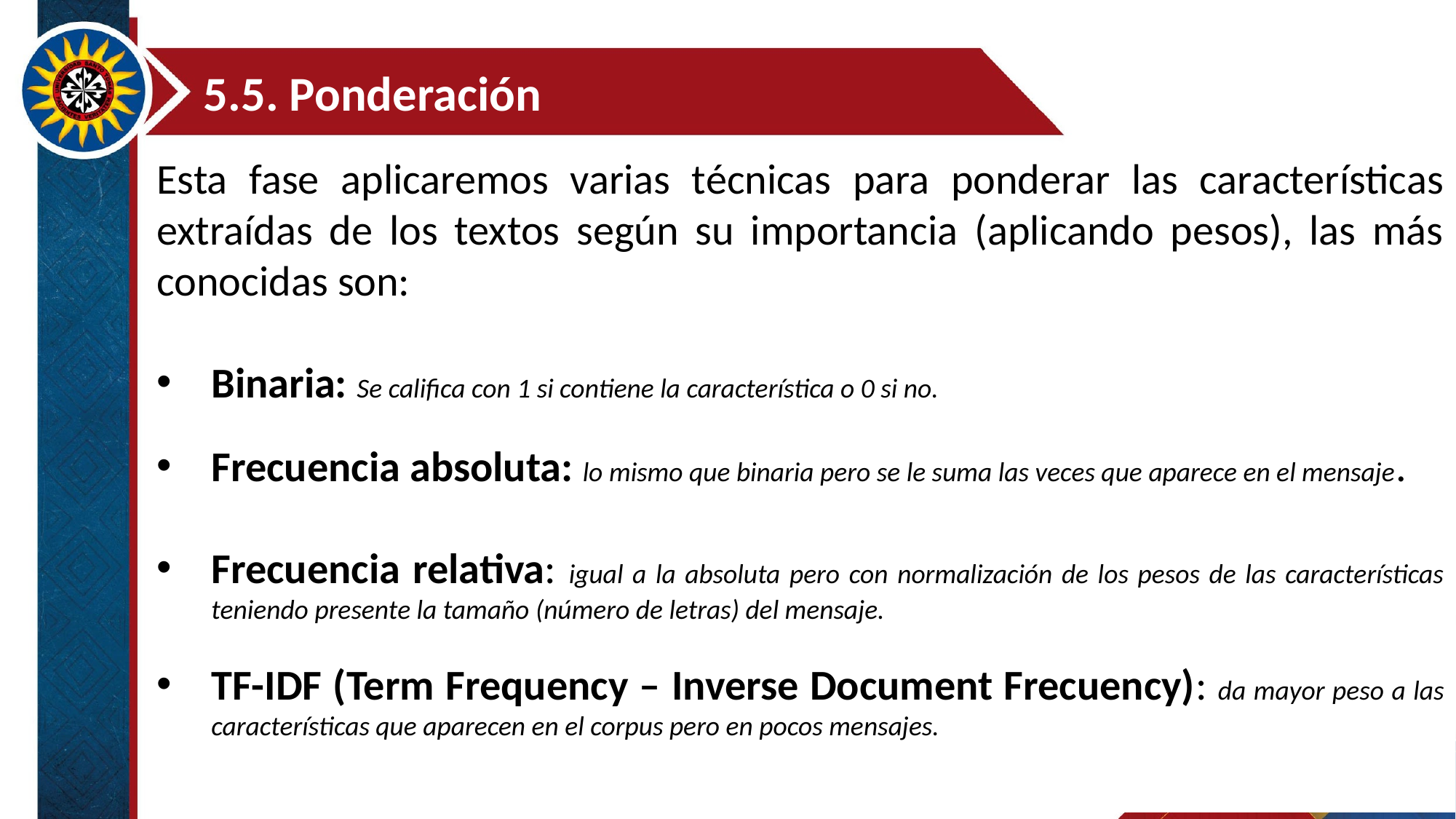

5.5. Ponderación
Esta fase aplicaremos varias técnicas para ponderar las características extraídas de los textos según su importancia (aplicando pesos), las más conocidas son:

Binaria: Se califica con 1 si contiene la característica o 0 si no.

Frecuencia absoluta: lo mismo que binaria pero se le suma las veces que aparece en el mensaje.

Frecuencia relativa: igual a la absoluta pero con normalización de los pesos de las características teniendo presente la tamaño (número de letras) del mensaje.

TF-IDF (Term Frequency – Inverse Document Frecuency): da mayor peso a las características que aparecen en el corpus pero en pocos mensajes.